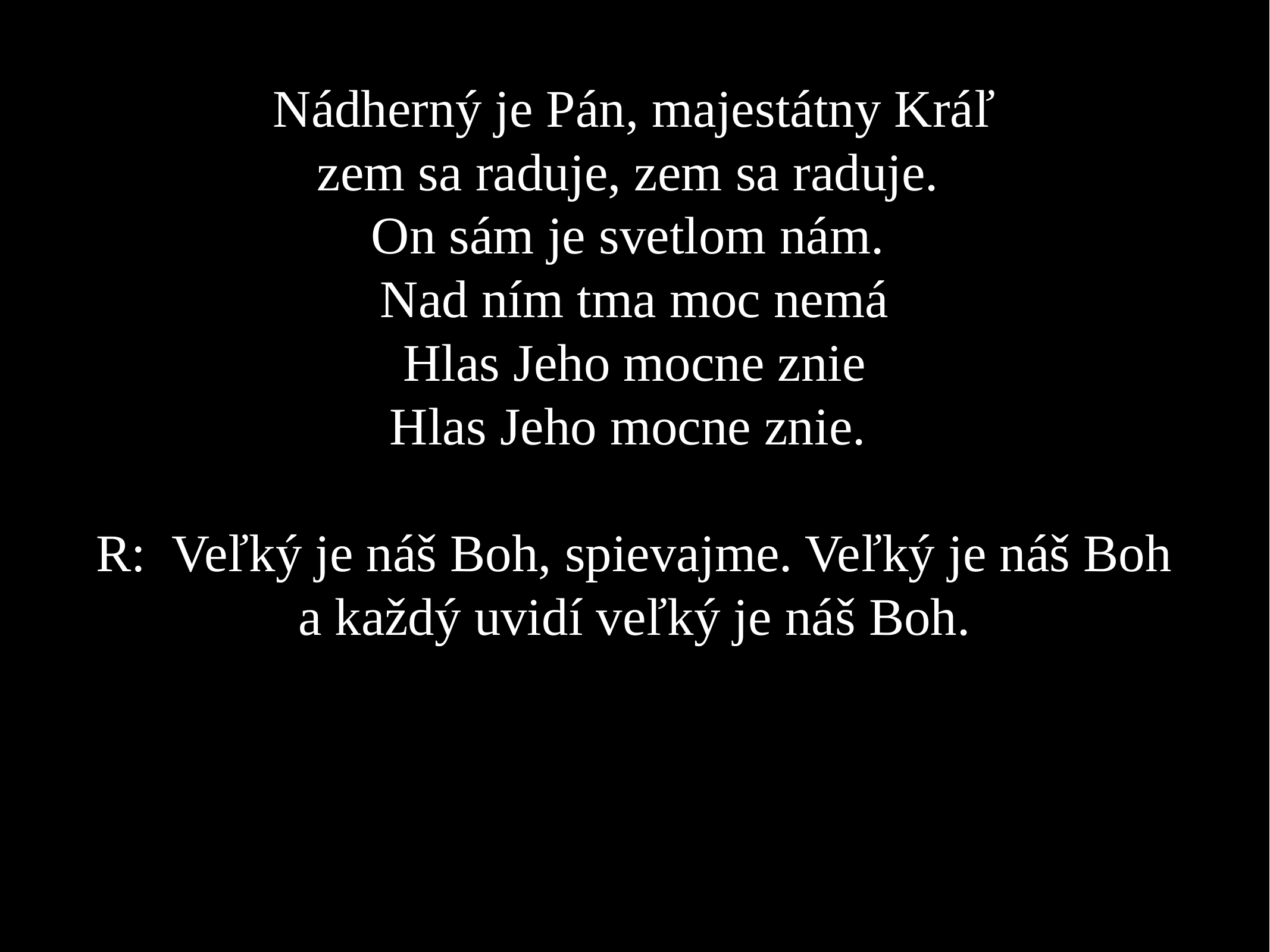

Nádherný je Pán, majestátny Kráľ
zem sa raduje, zem sa raduje.
On sám je svetlom nám.
Nad ním tma moc nemá
Hlas Jeho mocne znie
Hlas Jeho mocne znie.

R:  Veľký je náš Boh, spievajme. Veľký je náš Boh
a každý uvidí veľký je náš Boh.